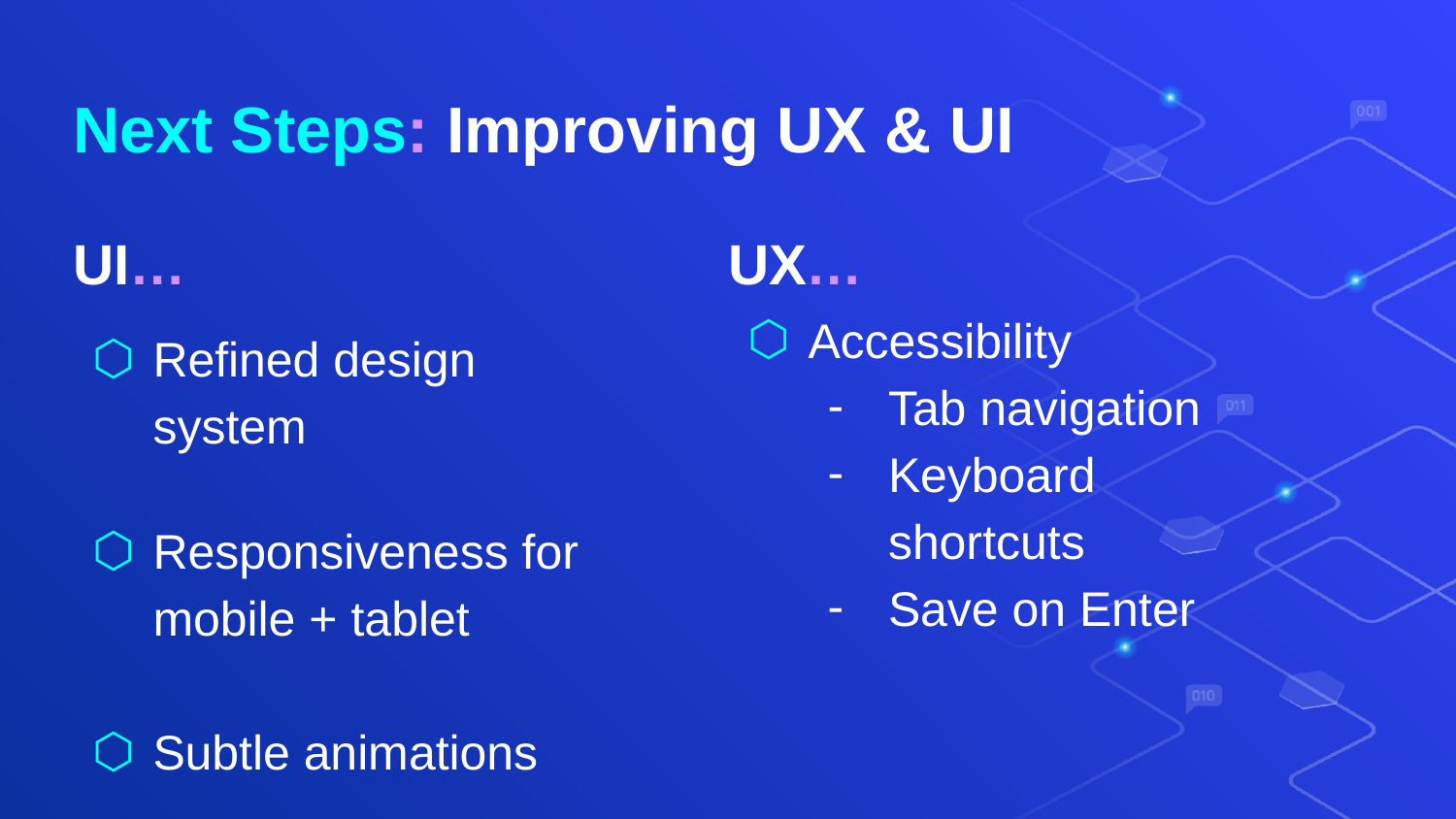

# Next Steps: Improving UX & UI
UI…
UX…
Accessibility
Tab navigation
Keyboard shortcuts
Save on Enter
Refined design system
Responsiveness for mobile + tablet
Subtle animations